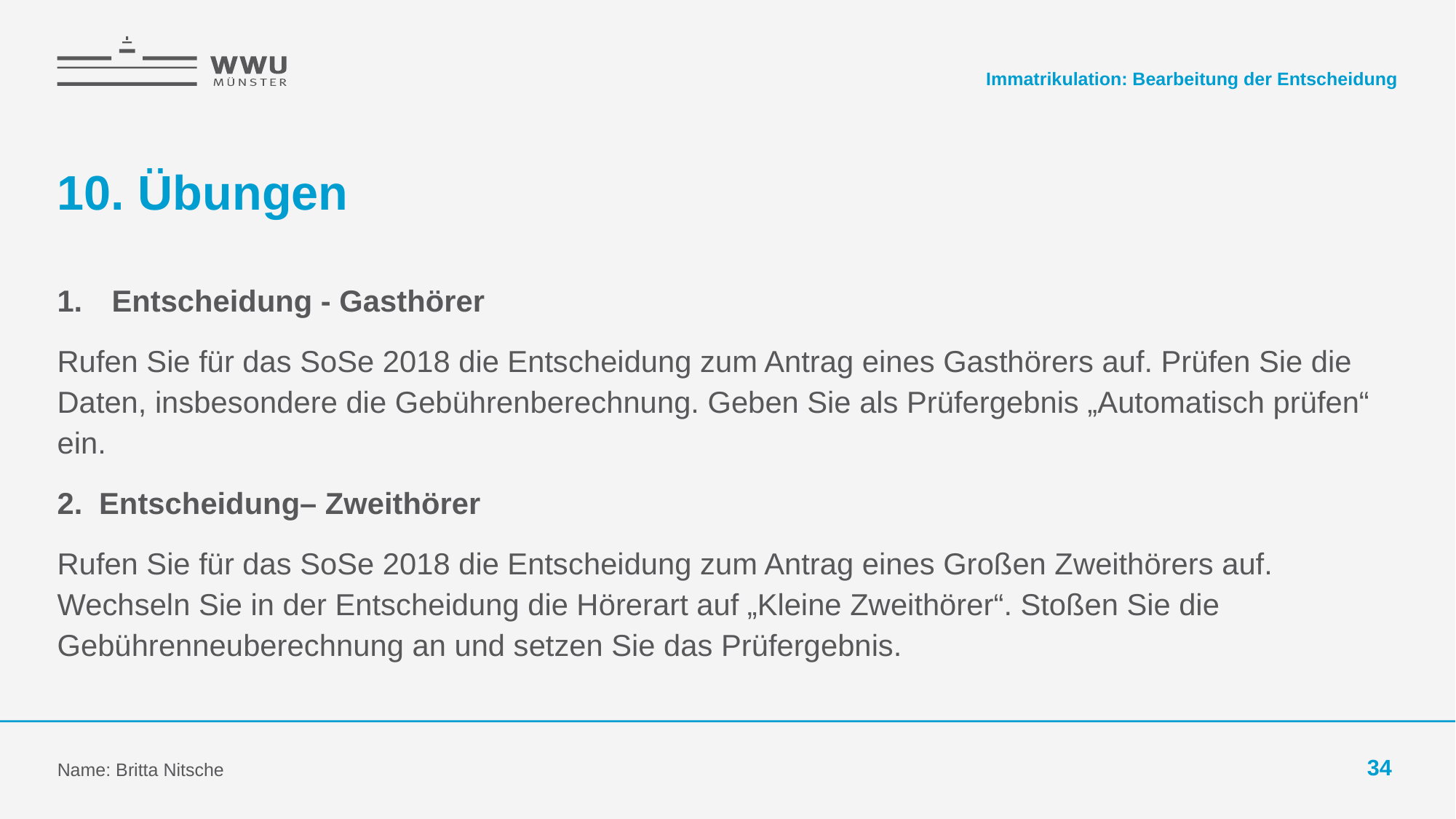

Immatrikulation: Bearbeitung der Entscheidung
# 10. Übungen
Entscheidung - Gasthörer
Rufen Sie für das SoSe 2018 die Entscheidung zum Antrag eines Gasthörers auf. Prüfen Sie die Daten, insbesondere die Gebührenberechnung. Geben Sie als Prüfergebnis „Automatisch prüfen“ ein.
2.  Entscheidung– Zweithörer
Rufen Sie für das SoSe 2018 die Entscheidung zum Antrag eines Großen Zweithörers auf. Wechseln Sie in der Entscheidung die Hörerart auf „Kleine Zweithörer“. Stoßen Sie die Gebührenneuberechnung an und setzen Sie das Prüfergebnis.
Name: Britta Nitsche
34